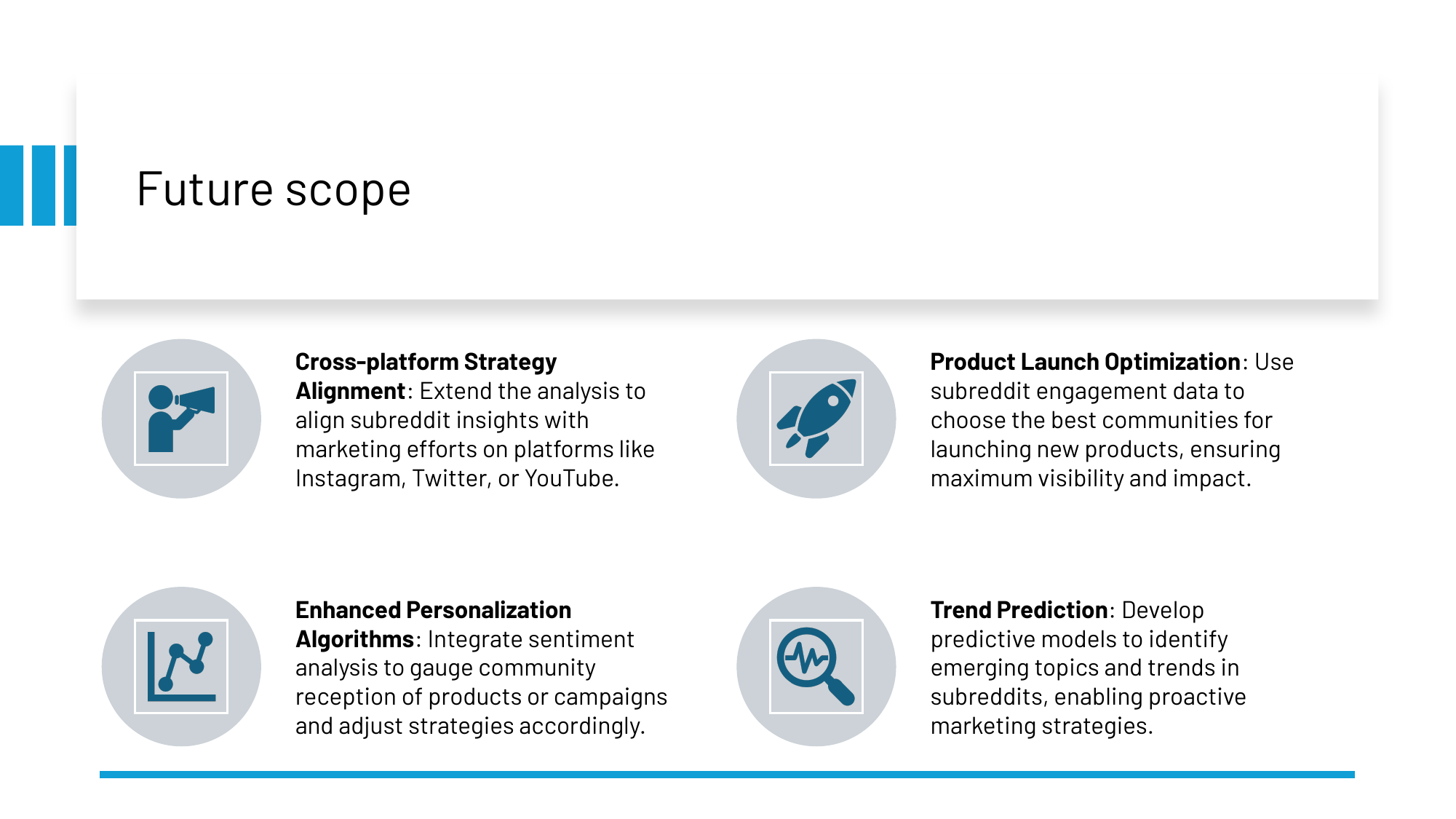

# Future scope

Cross-platform Strategy Alignment: Extend the analysis to align subreddit insights with marketing efforts on platforms like Instagram, Twitter, or YouTube.
Product Launch Optimization: Use subreddit engagement data to choose the best communities for launching new products, ensuring maximum visibility and impact.
Enhanced Personalization Algorithms: Integrate sentiment analysis to gauge community reception of products or campaigns and adjust strategies accordingly.
Trend Prediction: Develop predictive models to identify emerging topics and trends in subreddits, enabling proactive marketing strategies.